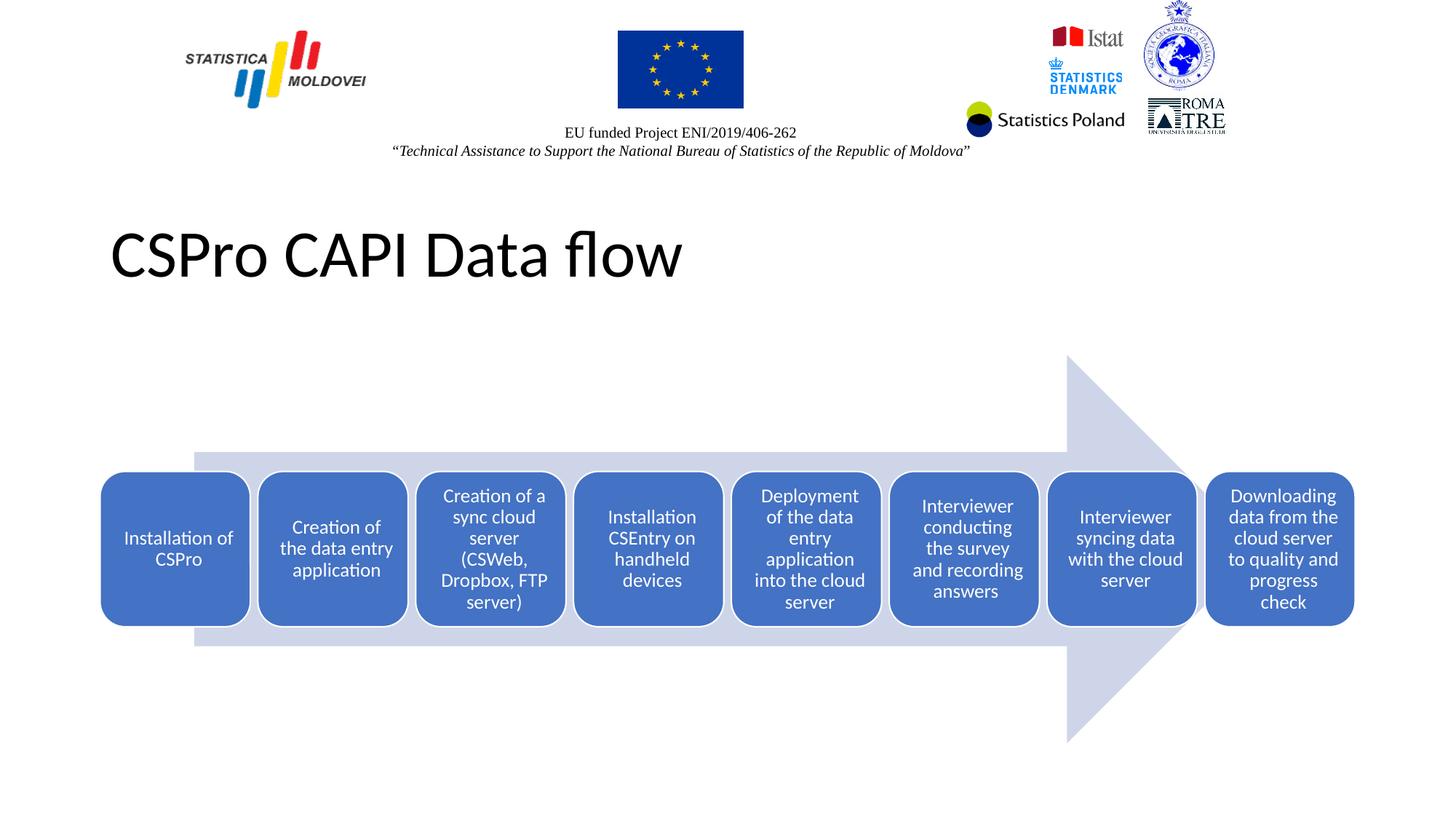

# CSPro CAPI Data flow
Installation of CSPro
Creation of the data entry application
Creation of a sync cloud server (CSWeb, Dropbox, FTP server)
Installation CSEntry on handheld devices
Deployment of the data entry application into the cloud server
Interviewer conducting the survey and recording answers
Interviewer syncing data with the cloud server
Downloading data from the cloud server to quality and progress check